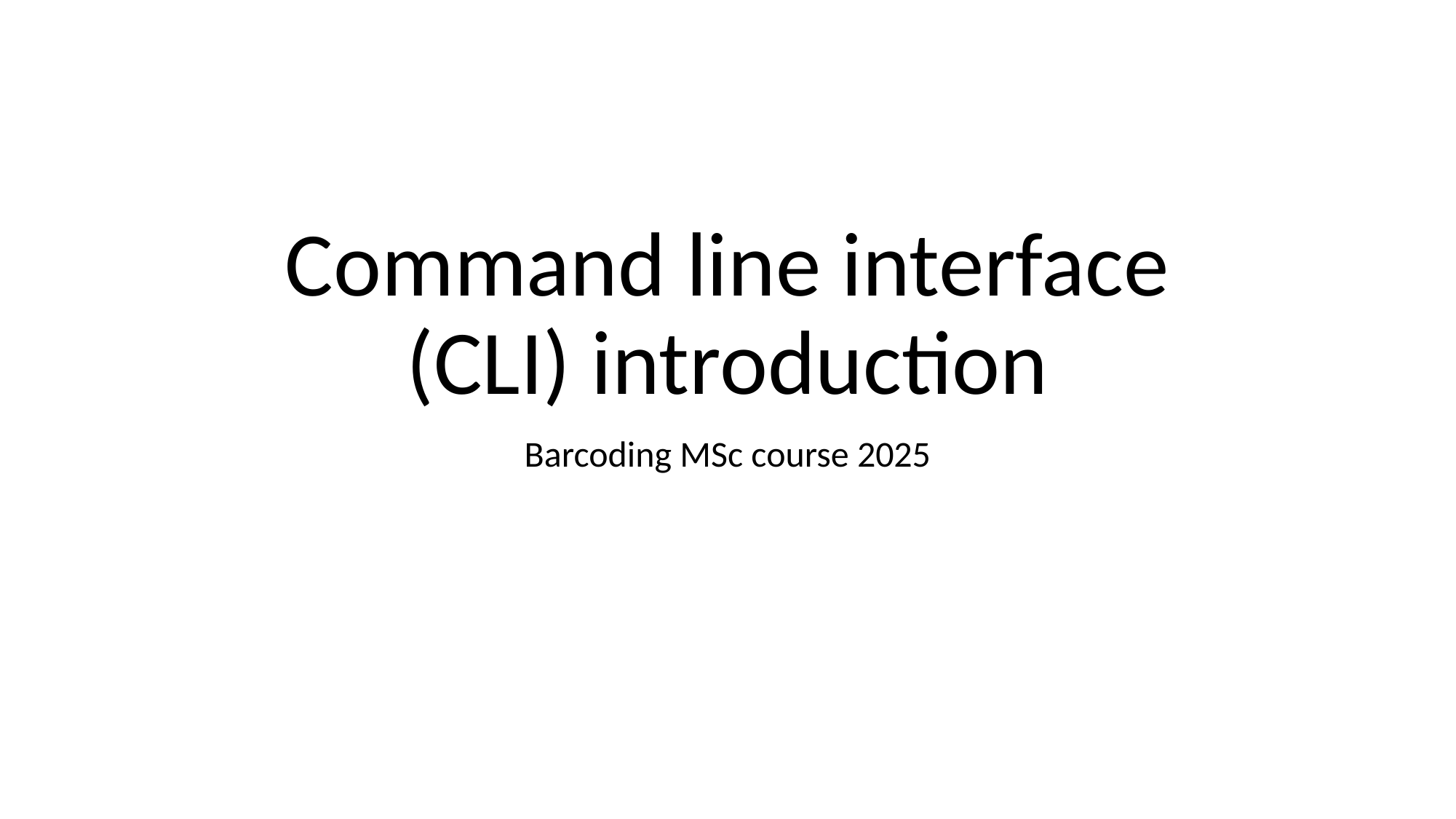

# Command line interface (CLI) introduction
Barcoding MSc course 2025